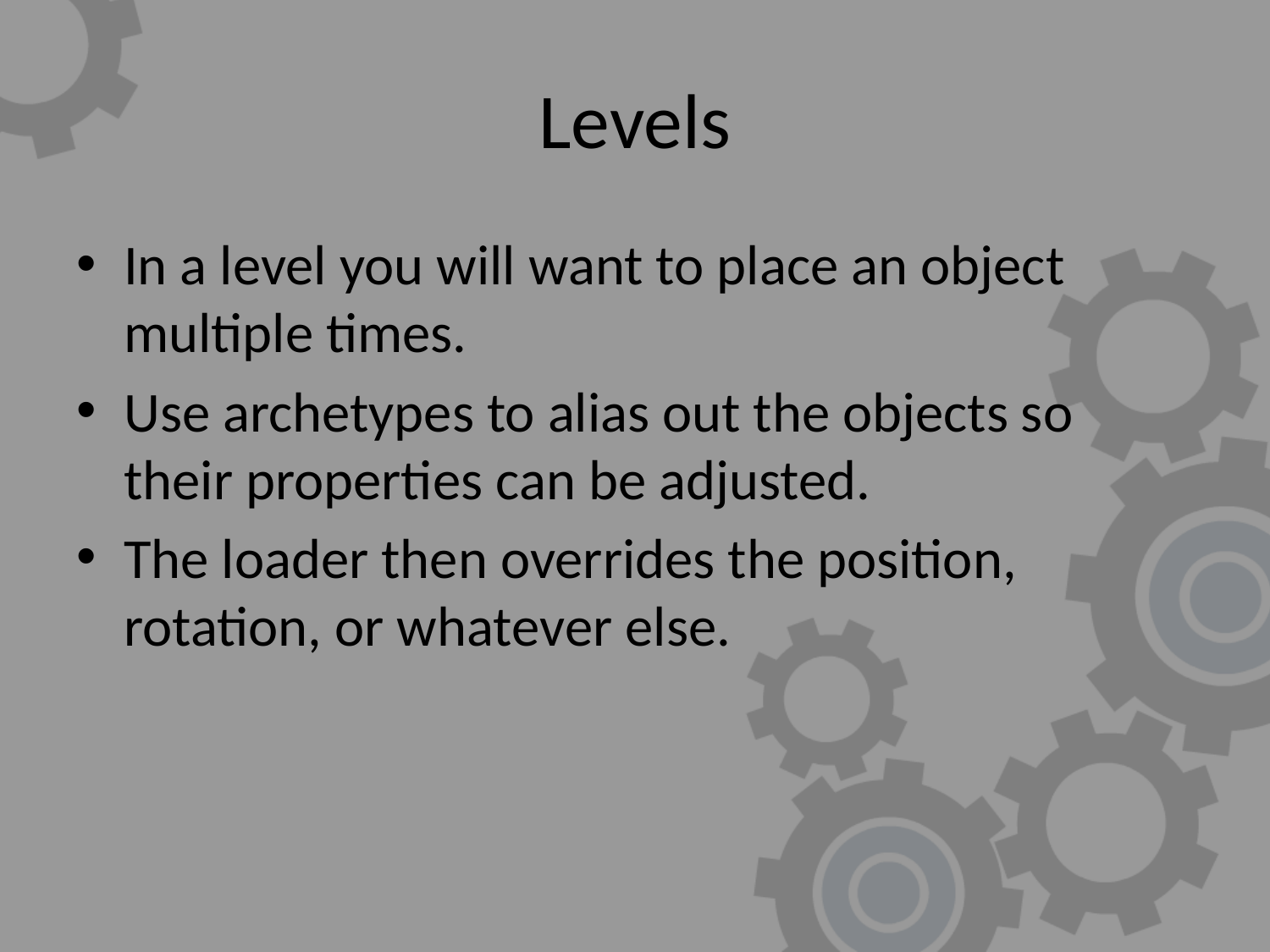

# Levels
In a level you will want to place an object multiple times.
Use archetypes to alias out the objects so their properties can be adjusted.
The loader then overrides the position, rotation, or whatever else.